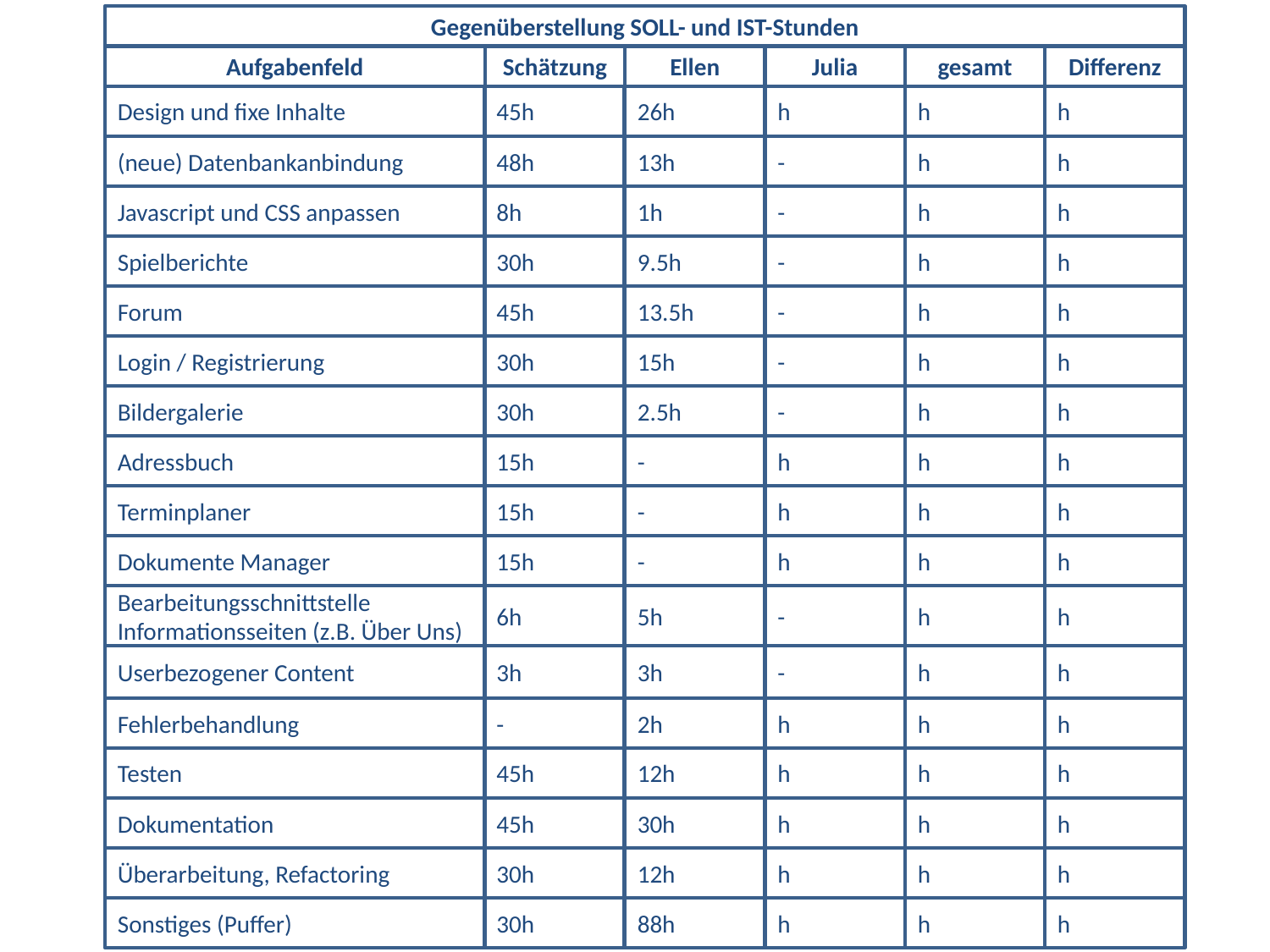

Gegenüberstellung SOLL- und IST-Stunden
Aufgabenfeld
Schätzung
Ellen
Julia
gesamt
Differenz
Design und fixe Inhalte
45h
26h
h
h
h
(neue) Datenbankanbindung
48h
13h
-
h
h
Javascript und CSS anpassen
8h
1h
-
h
h
Spielberichte
30h
9.5h
-
h
h
Forum
45h
13.5h
-
h
h
Login / Registrierung
30h
15h
-
h
h
Bildergalerie
30h
2.5h
-
h
h
Adressbuch
15h
-
h
h
h
Terminplaner
15h
-
h
h
h
Dokumente Manager
15h
-
h
h
h
Bearbeitungsschnittstelle Informationsseiten (z.B. Über Uns)
6h
5h
-
h
h
Userbezogener Content
3h
3h
-
h
h
Fehlerbehandlung
-
2h
h
h
h
Testen
45h
12h
h
h
h
Dokumentation
45h
30h
h
h
h
Überarbeitung, Refactoring
30h
12h
h
h
h
Sonstiges (Puffer)
30h
88h
h
h
h